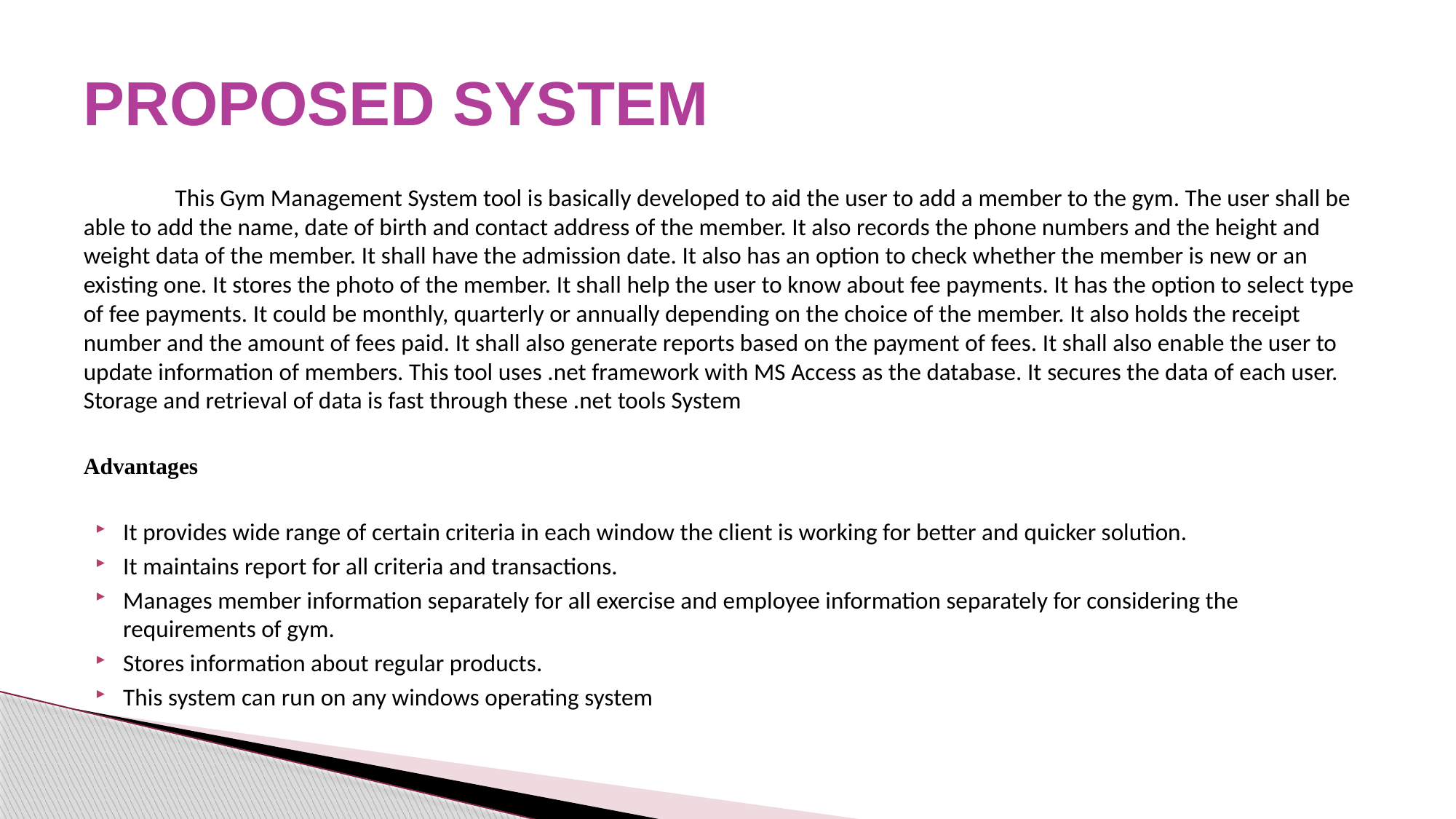

# PROPOSED SYSTEM
	This Gym Management System tool is basically developed to aid the user to add a member to the gym. The user shall be able to add the name, date of birth and contact address of the member. It also records the phone numbers and the height and weight data of the member. It shall have the admission date. It also has an option to check whether the member is new or an existing one. It stores the photo of the member. It shall help the user to know about fee payments. It has the option to select type of fee payments. It could be monthly, quarterly or annually depending on the choice of the member. It also holds the receipt number and the amount of fees paid. It shall also generate reports based on the payment of fees. It shall also enable the user to update information of members. This tool uses .net framework with MS Access as the database. It secures the data of each user. Storage and retrieval of data is fast through these .net tools System

Advantages

It provides wide range of certain criteria in each window the client is working for better and quicker solution.
It maintains report for all criteria and transactions.
Manages member information separately for all exercise and employee information separately for considering the requirements of gym.
Stores information about regular products.
This system can run on any windows operating system